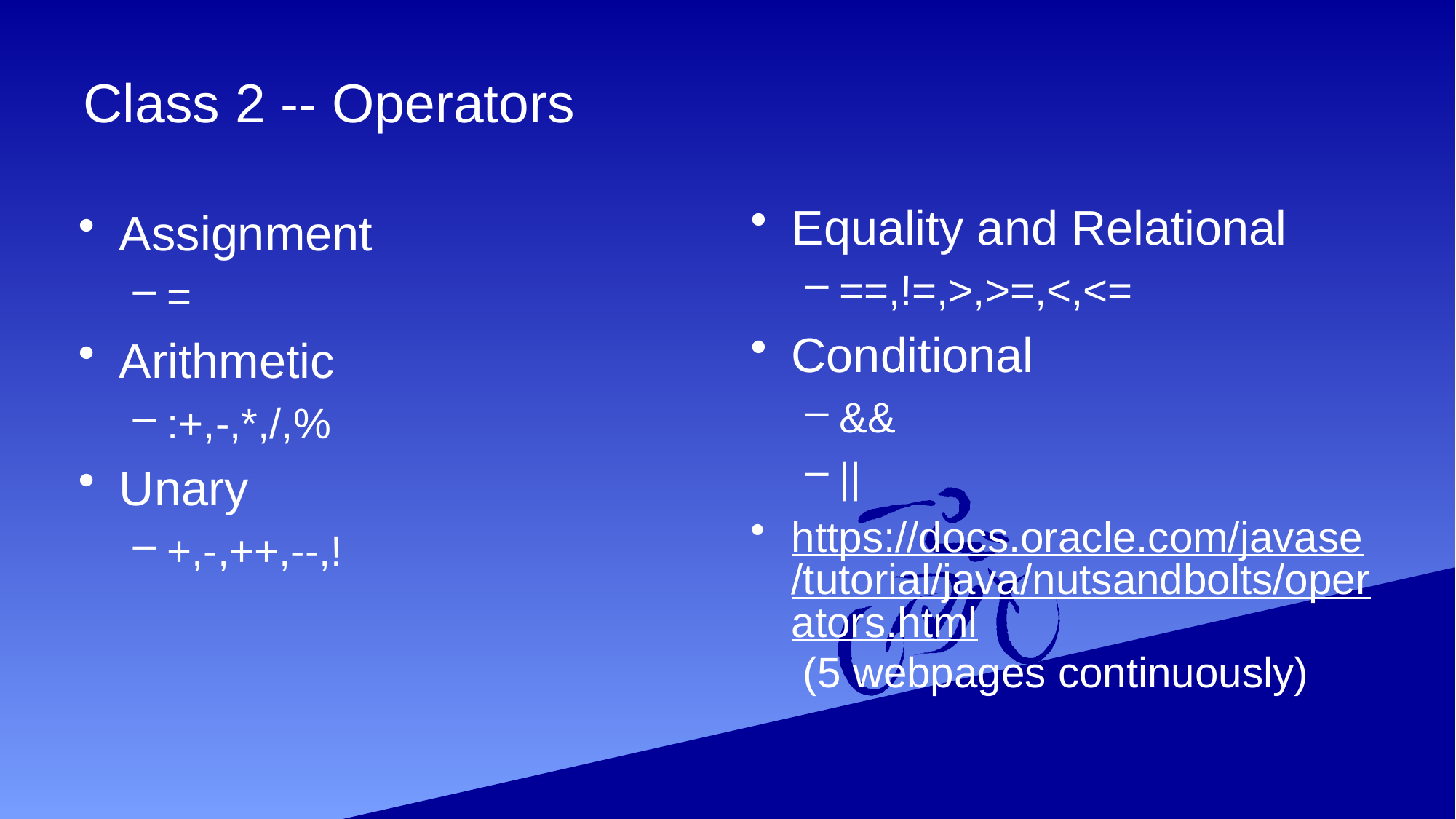

# Class 2 -- Operators
Equality and Relational
==,!=,>,>=,<,<=
Conditional
&&
||
https://docs.oracle.com/javase/tutorial/java/nutsandbolts/operators.html (5 webpages continuously)
Assignment
=
Arithmetic
:+,-,*,/,%
Unary
+,-,++,--,!